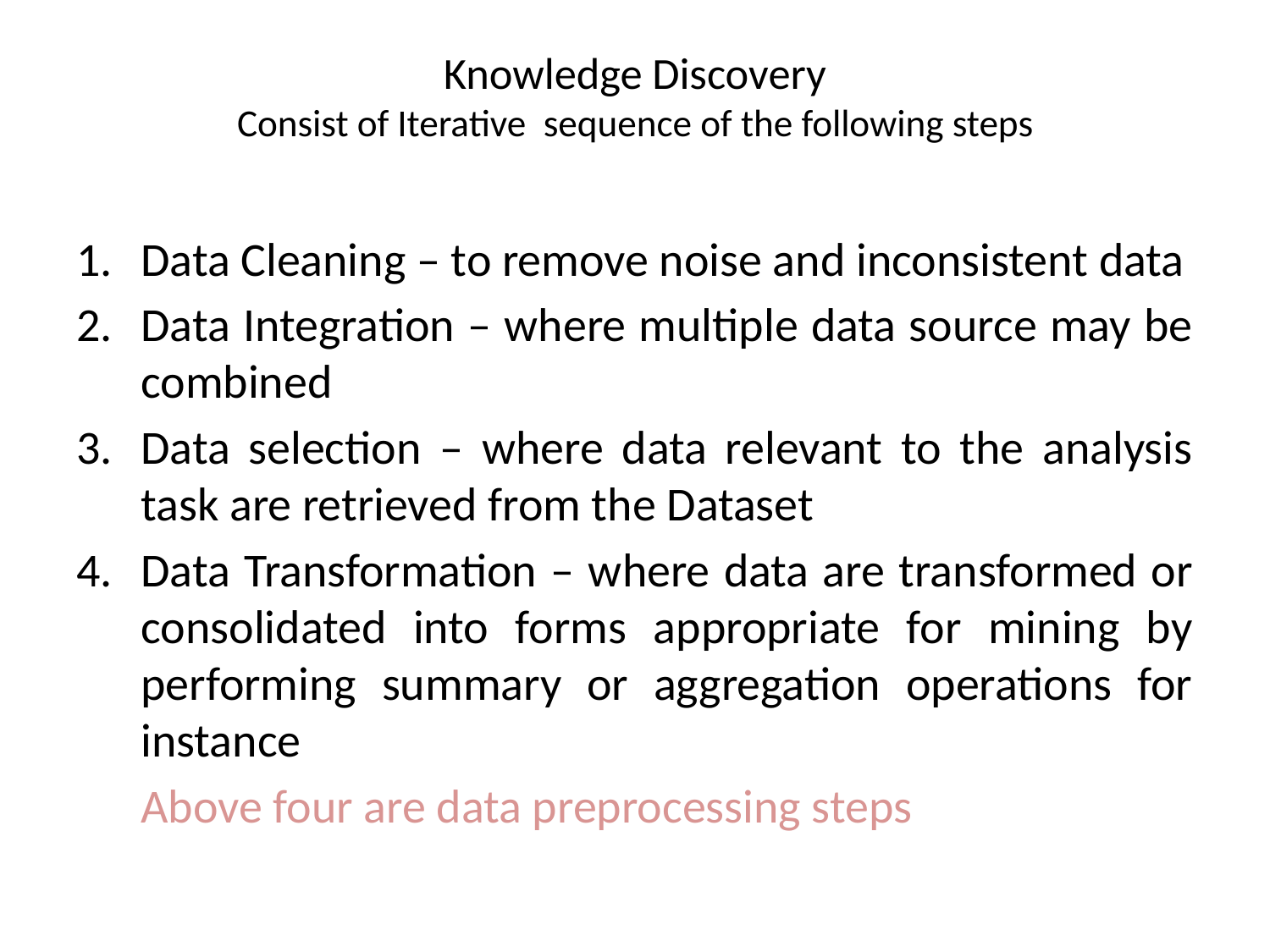

# Knowledge Discovery Consist of Iterative  sequence of the following steps
Data Cleaning – to remove noise and inconsistent data
Data Integration – where multiple data source may be combined
Data selection – where data relevant to the analysis task are retrieved from the Dataset
Data Transformation – where data are transformed or consolidated into forms appropriate for mining by performing summary or aggregation operations for instance
	Above four are data preprocessing steps